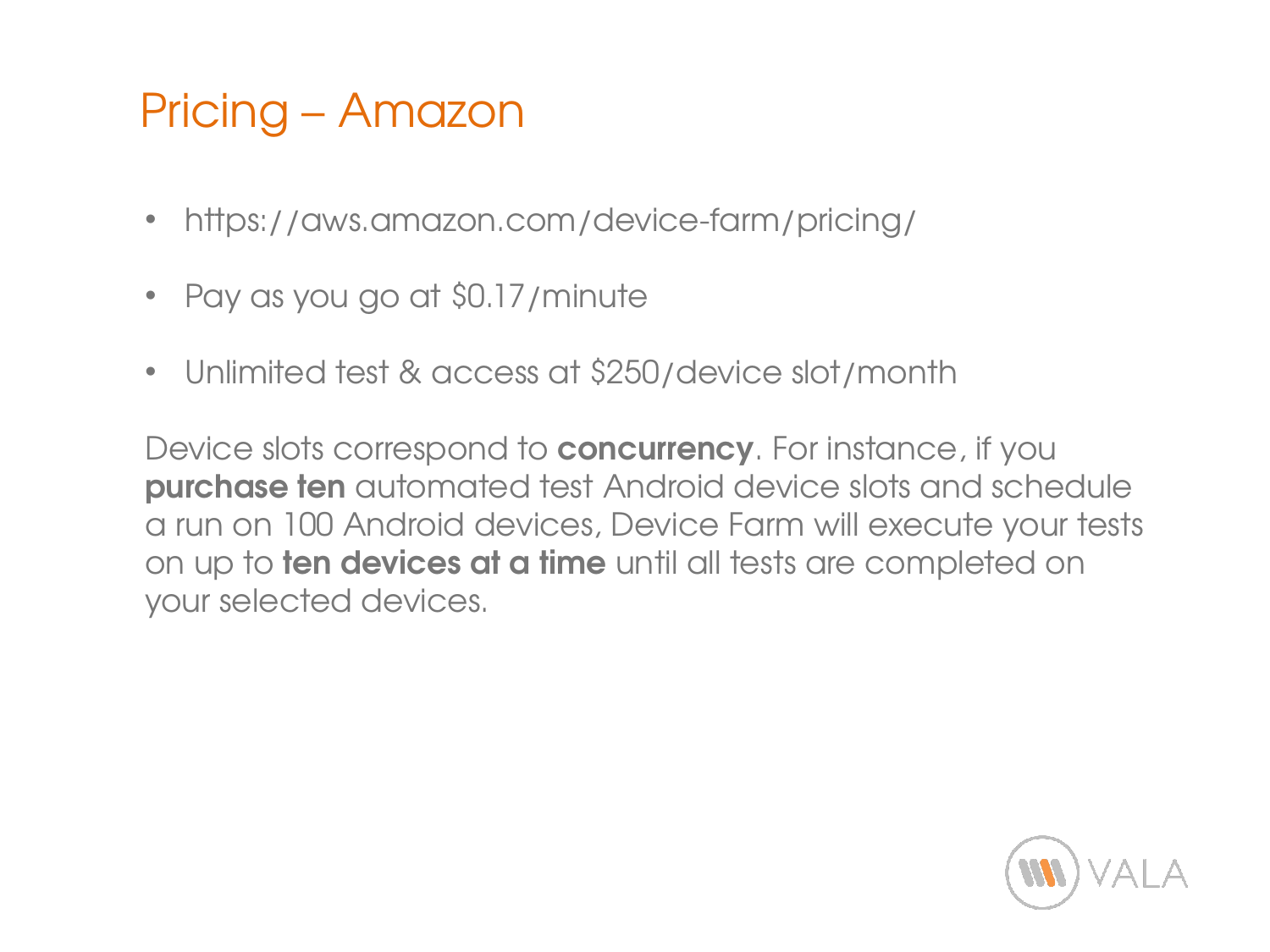

Pricing – Amazon

https://aws.amazon.com/device-farm/pricing/

Pay as you go at $0.17/minute

Unlimited test & access at $250/device slot/month

Device slots correspond to concurrency. For instance, if you purchase ten automated test Android device slots and schedule a run on 100 Android devices, Device Farm will execute your tests on up to ten devices at a time until all tests are completed on your selected devices.